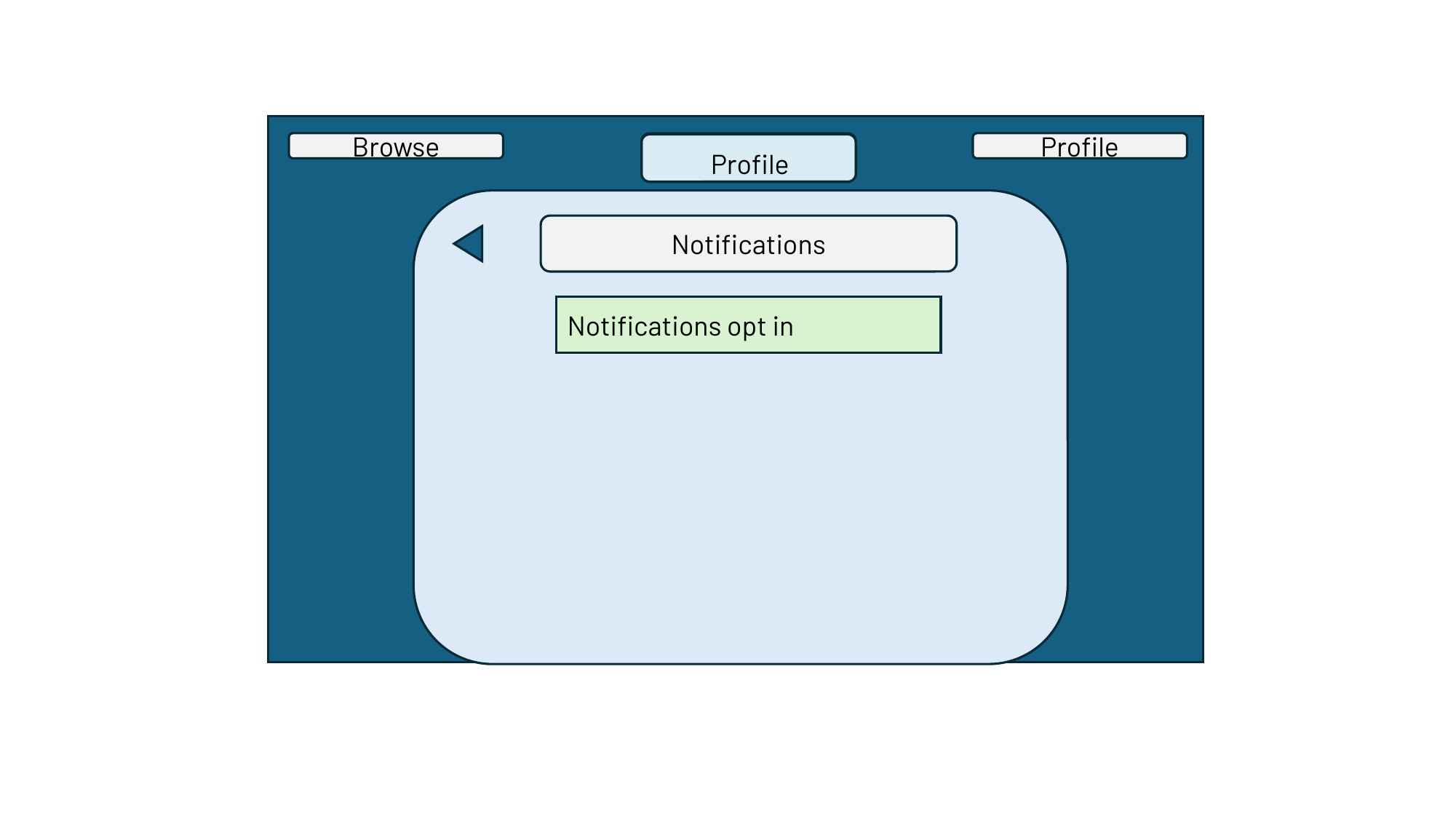

Browse
Profile

Profile

Notifications

Notifications opt in